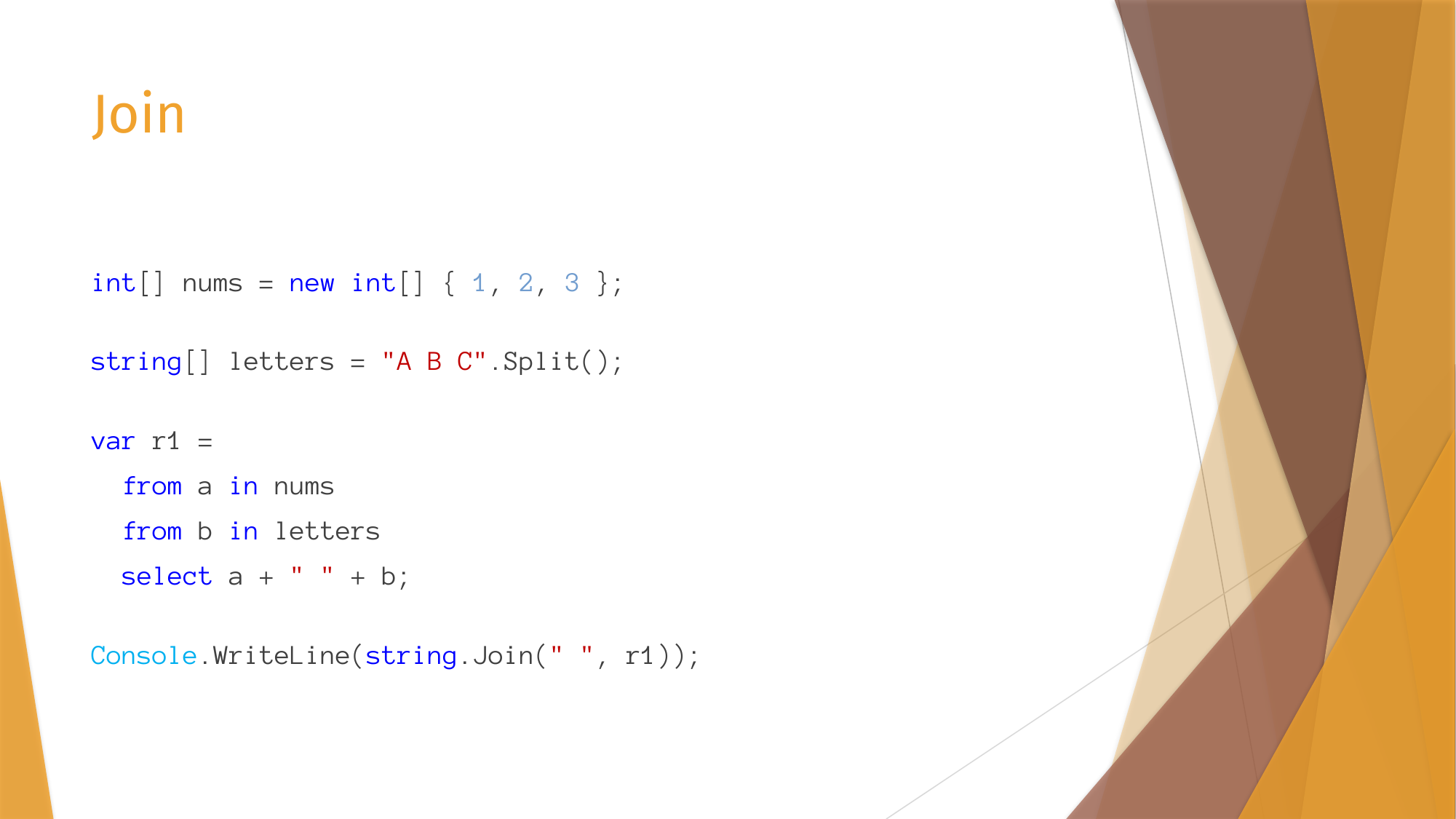

# Join
int[] nums = new int[] { 1, 2, 3 };
string[] letters = "A B C".Split();
var r1 =
  from a in nums
  from b in letters
  select a + " " + b;
Console.WriteLine(string.Join(" ", r1));